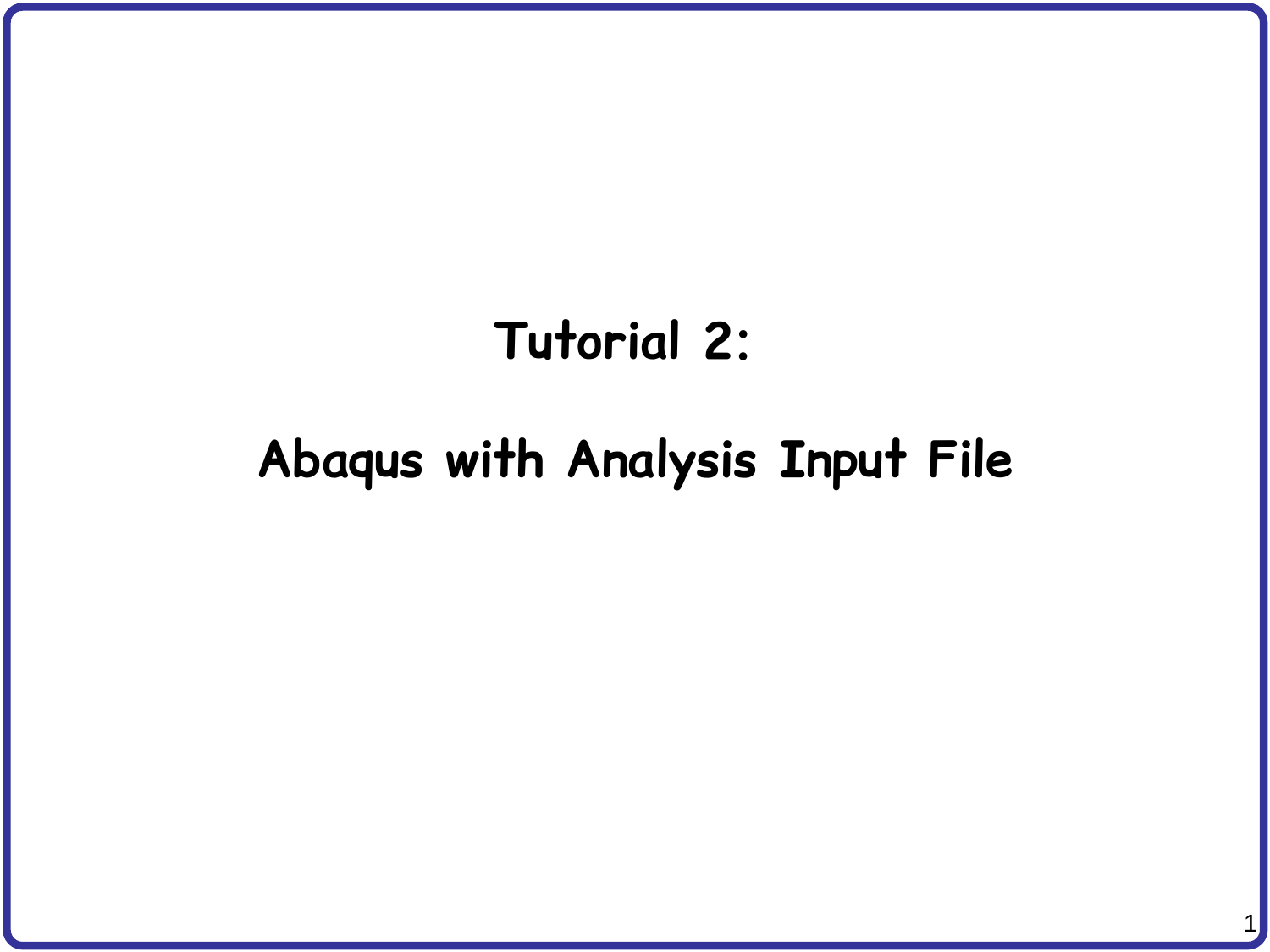

# Tutorial 2: Abaqus with Analysis Input File